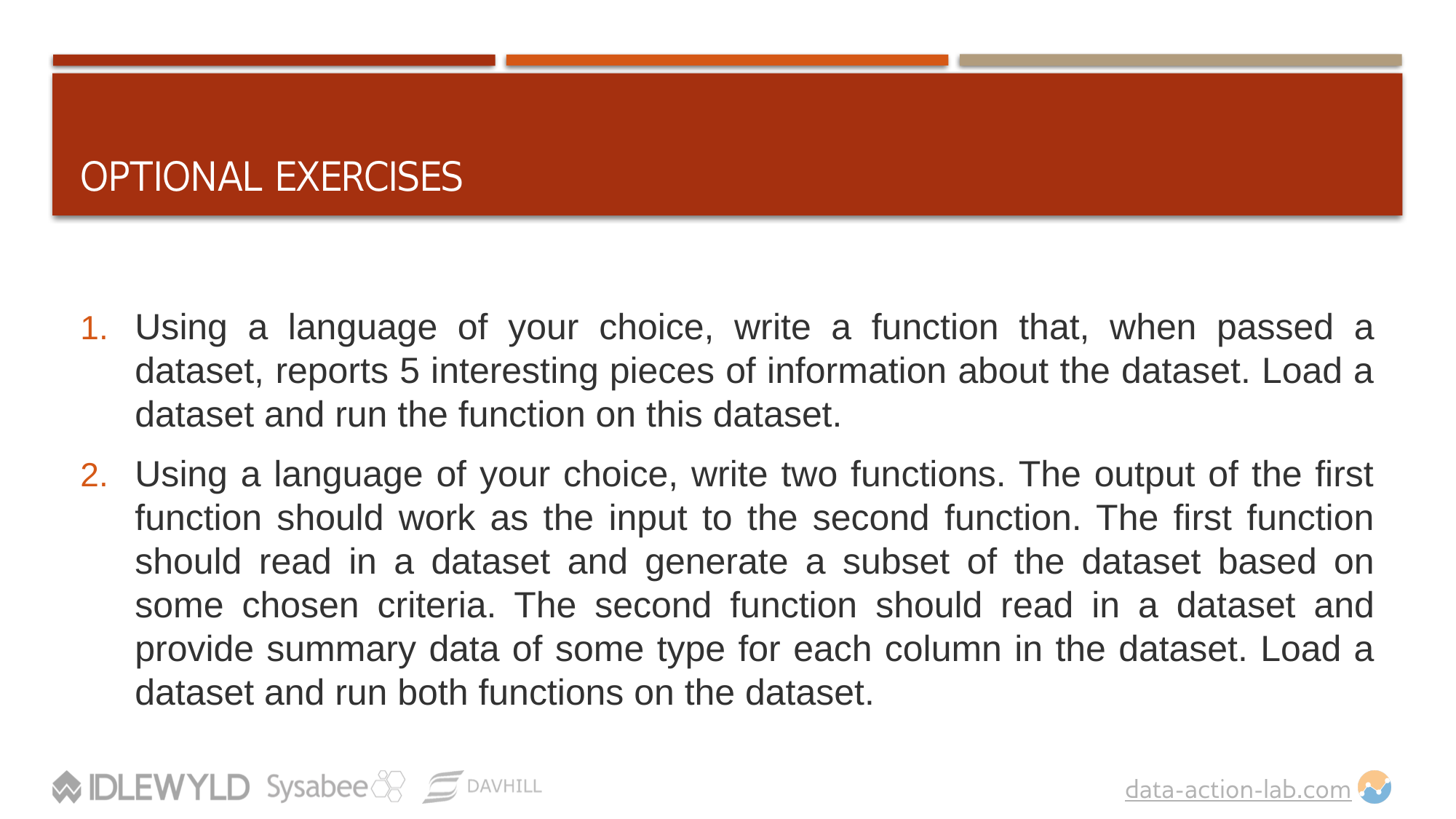

# Optional Exercises
Using a language of your choice, write a function that, when passed a dataset, reports 5 interesting pieces of information about the dataset. Load a dataset and run the function on this dataset.
Using a language of your choice, write two functions. The output of the first function should work as the input to the second function. The first function should read in a dataset and generate a subset of the dataset based on some chosen criteria. The second function should read in a dataset and provide summary data of some type for each column in the dataset. Load a dataset and run both functions on the dataset.